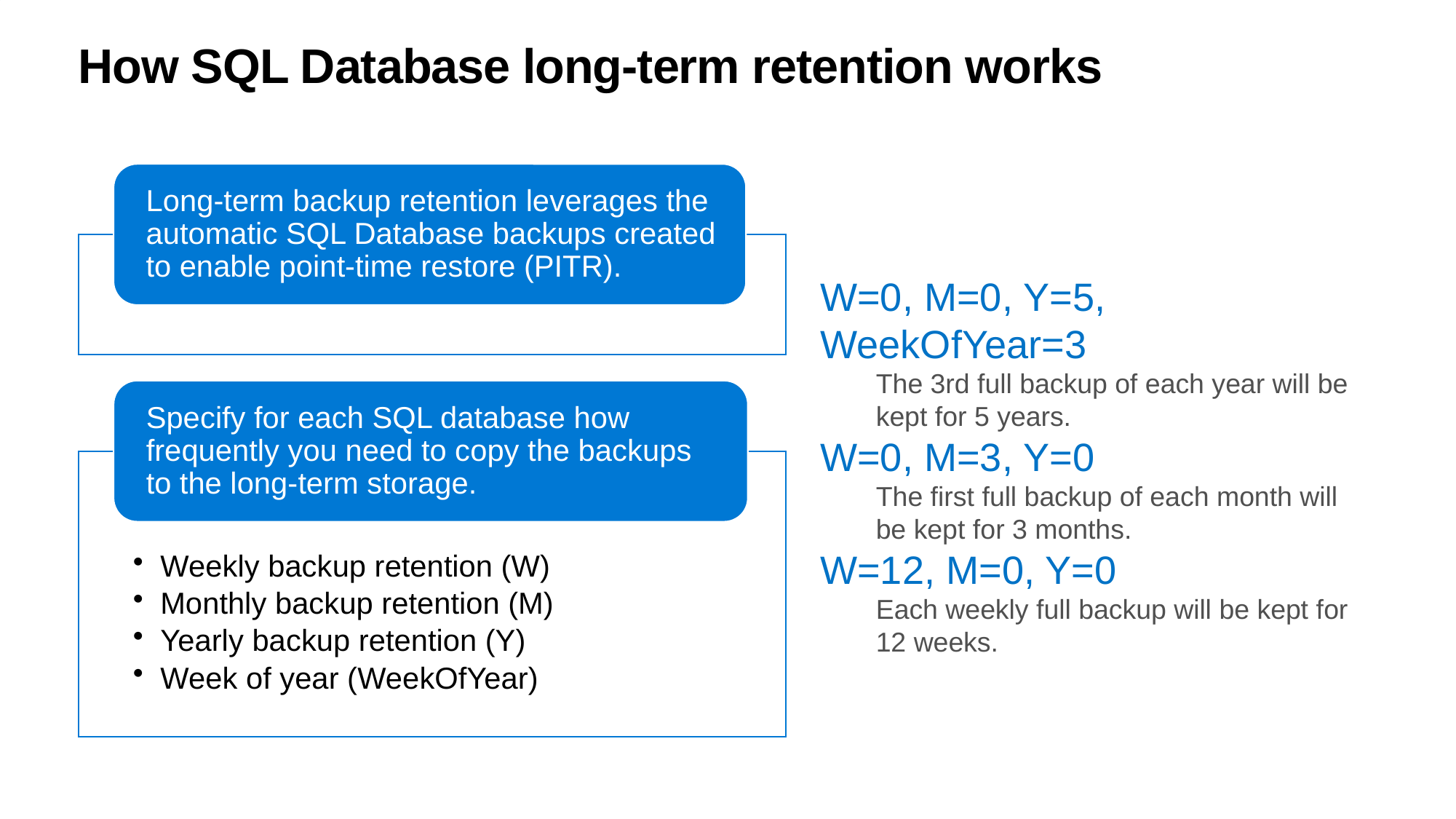

# How SQL Database long-term retention works
Long-term backup retention leverages the automatic SQL Database backups created to enable point-time restore (PITR).
Weekly backup retention (W)
Monthly backup retention (M)
Yearly backup retention (Y)
Week of year (WeekOfYear)
Specify for each SQL database how frequently you need to copy the backups to the long-term storage.
W=0, M=0, Y=5, WeekOfYear=3
The 3rd full backup of each year will be kept for 5 years.
W=0, M=3, Y=0
The first full backup of each month will be kept for 3 months.
W=12, M=0, Y=0
Each weekly full backup will be kept for 12 weeks.